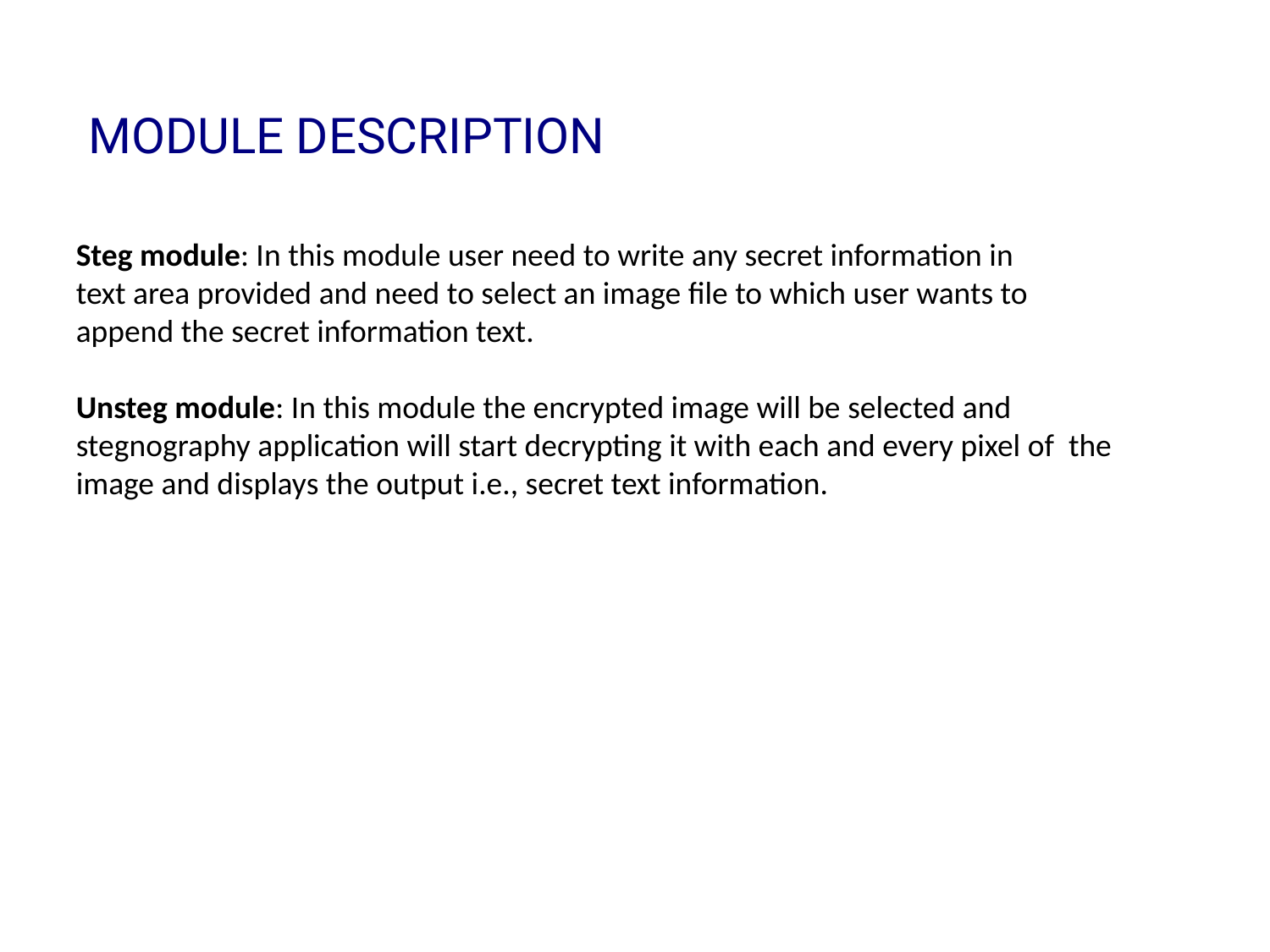

MODULE DESCRIPTION

Steg module: In this module user need to write any secret information in
text area provided and need to select an image file to which user wants to
append the secret information text.

Unsteg module: In this module the encrypted image will be selected and
stegnography application will start decrypting it with each and every pixel of  the image and displays the output i.e., secret text information.